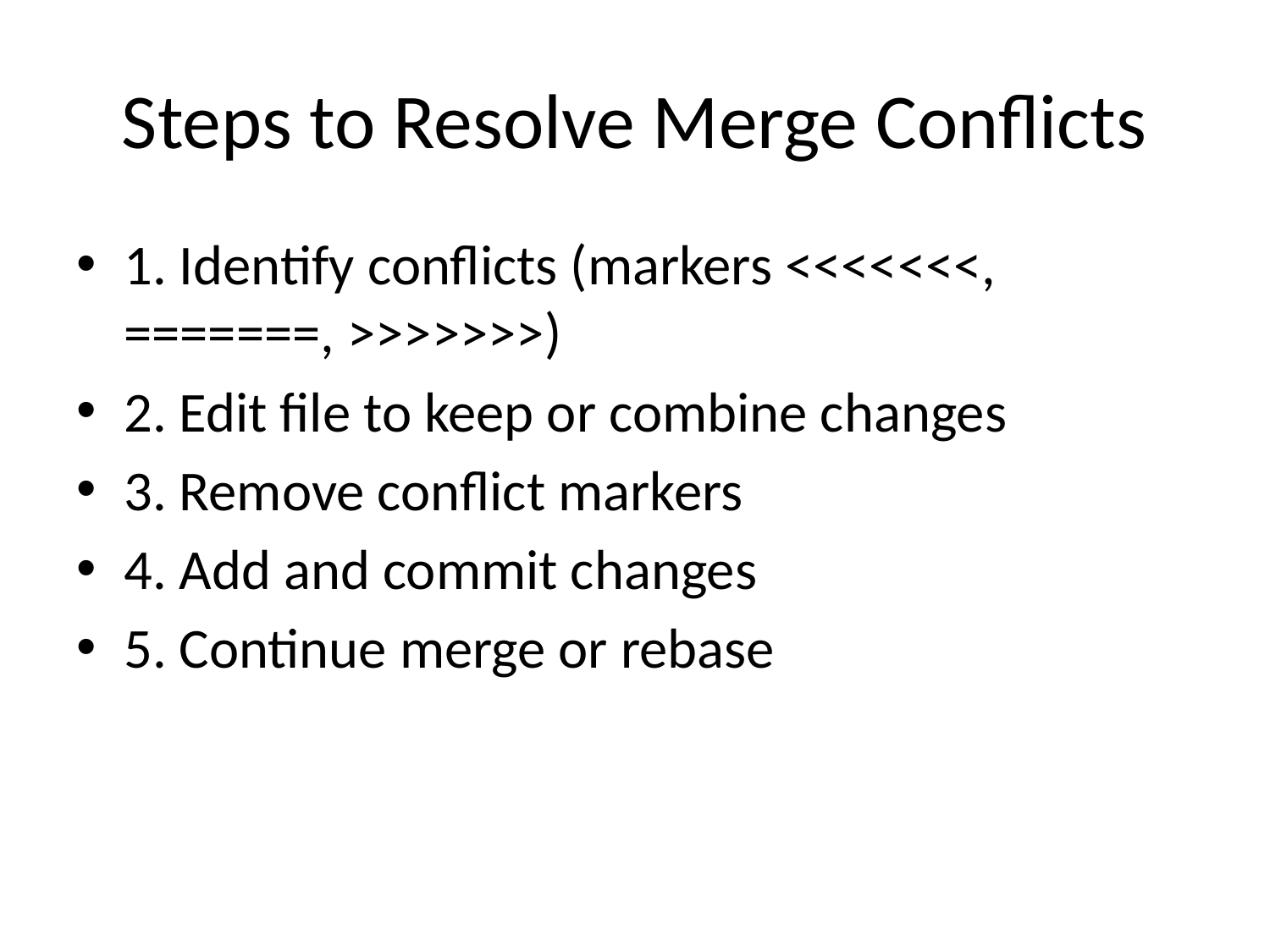

# Steps to Resolve Merge Conflicts
1. Identify conflicts (markers <<<<<<<, =======, >>>>>>>)
2. Edit file to keep or combine changes
3. Remove conflict markers
4. Add and commit changes
5. Continue merge or rebase